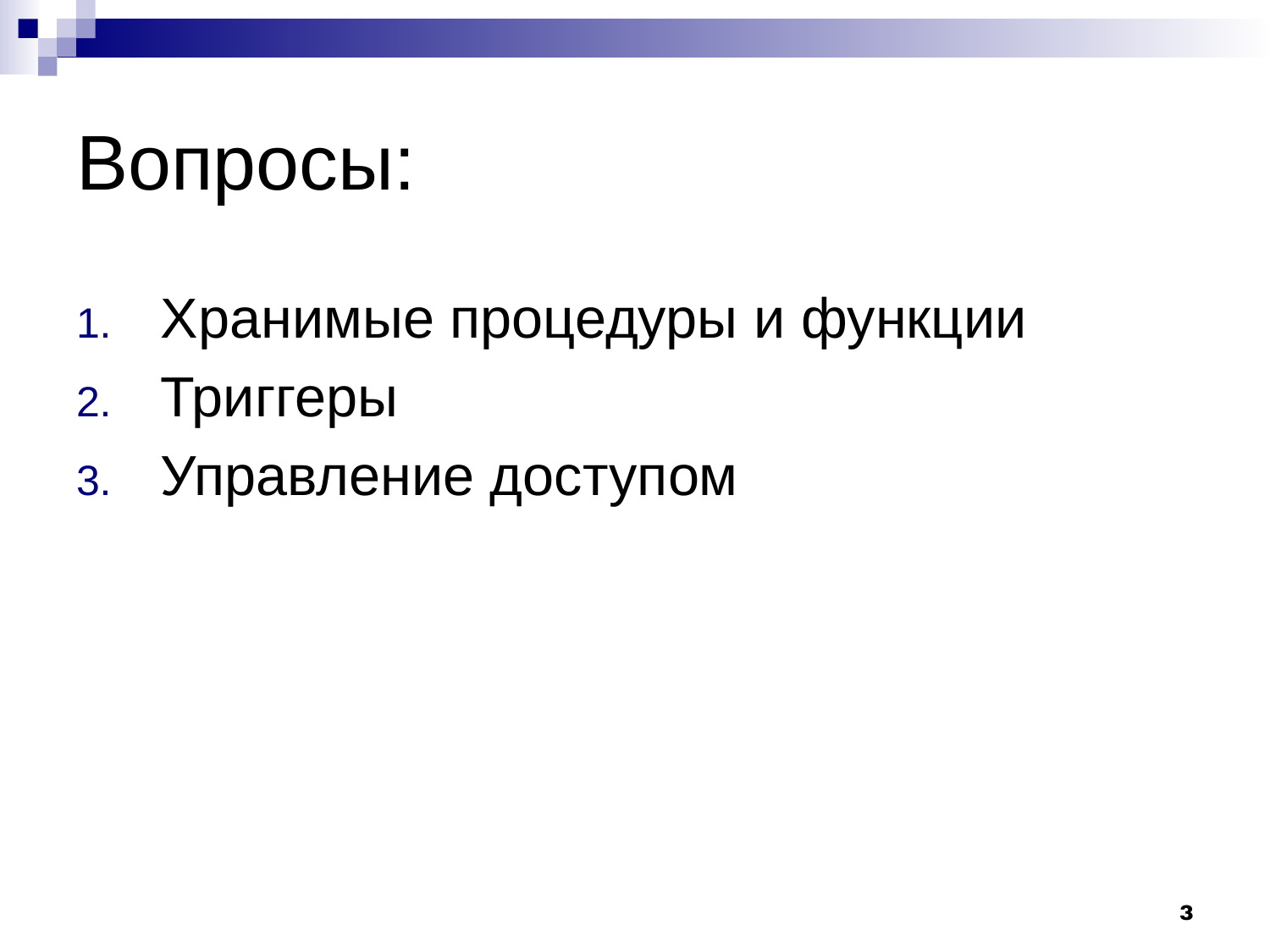

# Вопросы:
Хранимые процедуры и функции
Триггеры
Управление доступом
3